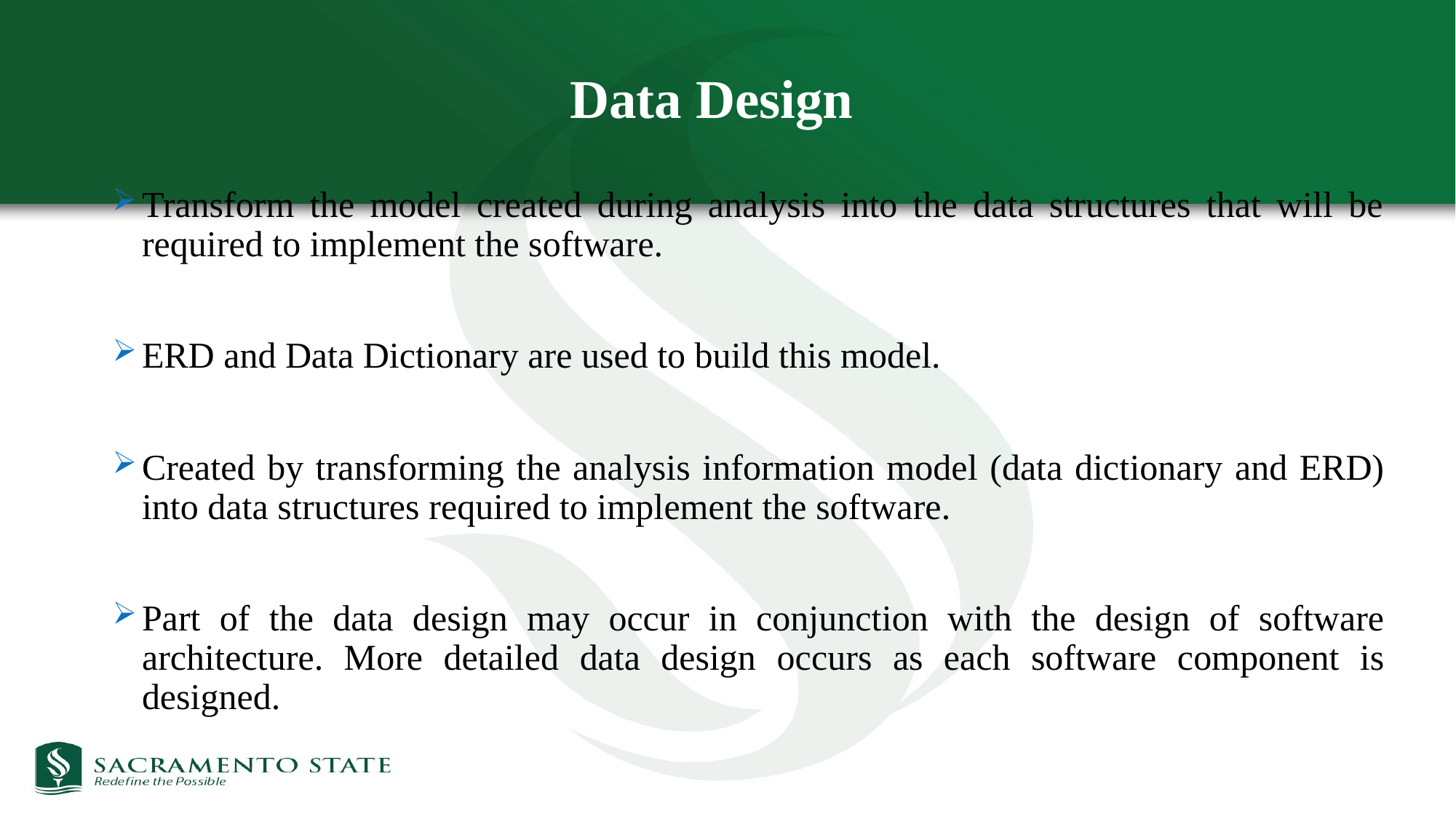

# Data Design

Transform the model created during analysis into the data structures that will be required to implement the software.

ERD and Data Dictionary are used to build this model.

Created by transforming the analysis information model (data dictionary and ERD) into data structures required to implement the software.

Part of the data design may occur in conjunction with the design of software architecture. More detailed data design occurs as each software component is designed.